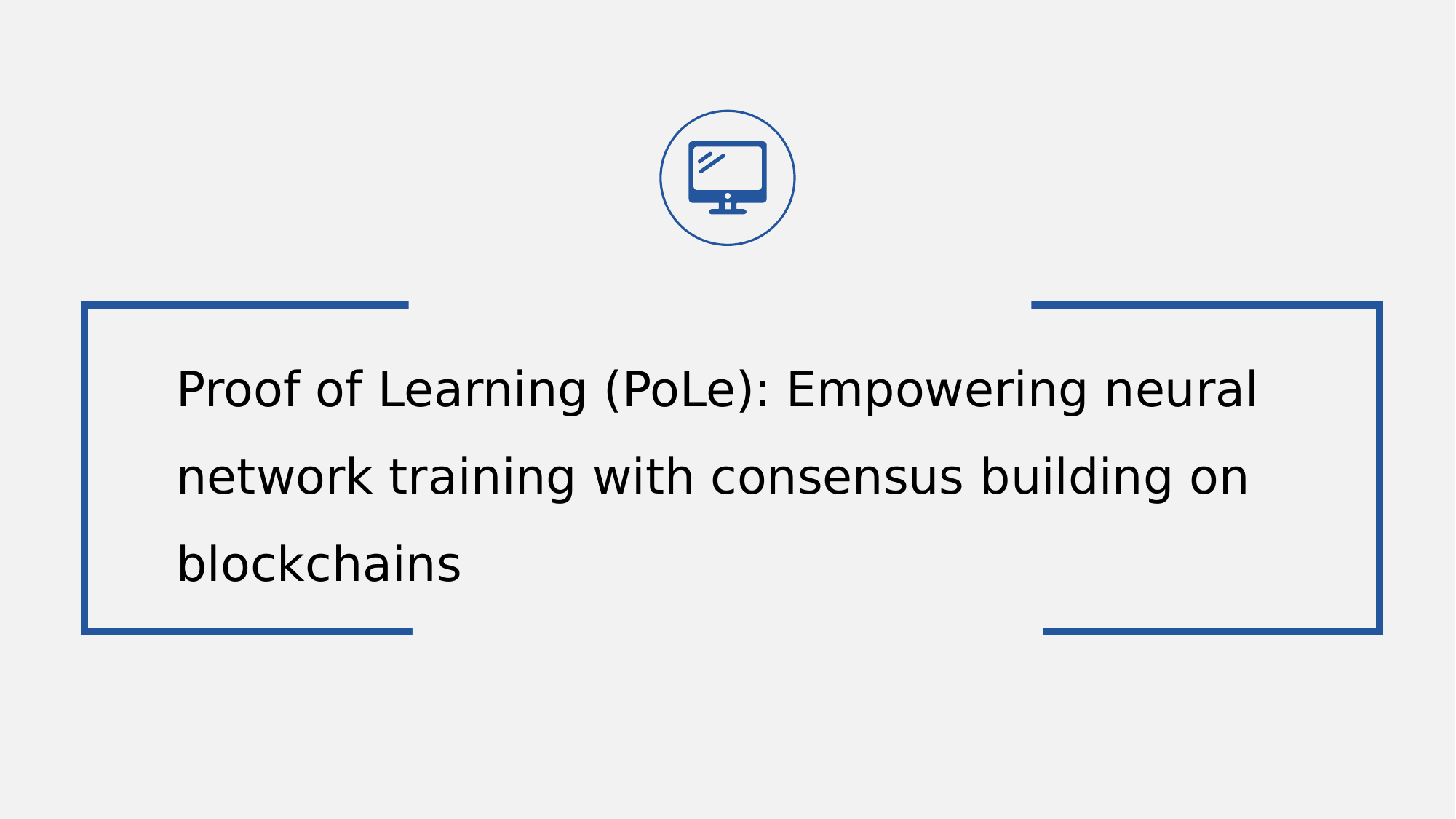

Proof of Learning (PoLe): Empowering neural network training with consensus building on blockchains